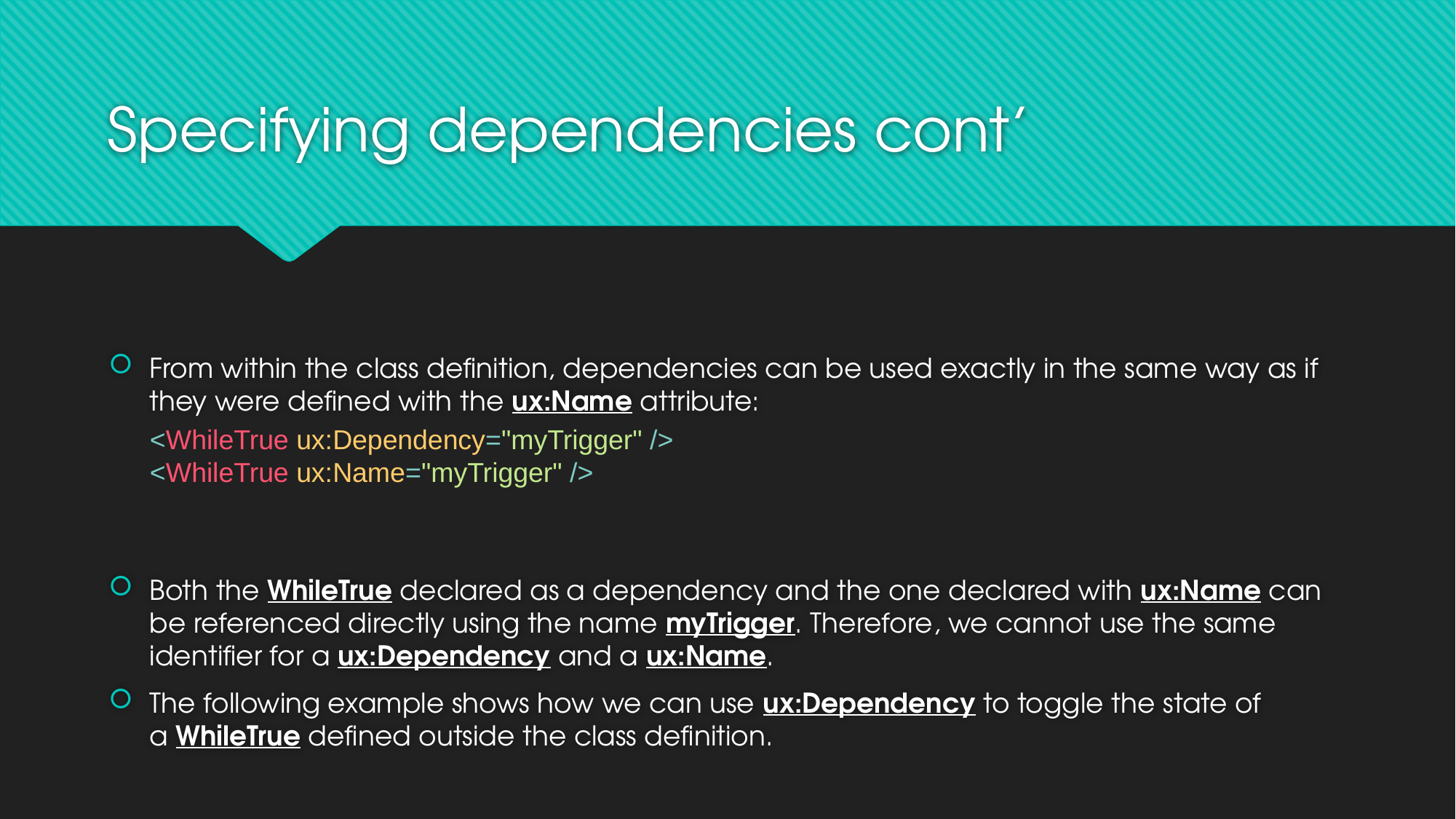

# Specifying dependencies cont’

From within the class definition, dependencies can be used exactly in the same way as if they were defined with the ux:Name attribute:

Both the WhileTrue declared as a dependency and the one declared with ux:Name can be referenced directly using the name myTrigger. Therefore, we cannot use the same identifier for a ux:Dependency and a ux:Name.
The following example shows how we can use ux:Dependency to toggle the state of a WhileTrue defined outside the class definition.

<WhileTrue ux:Dependency="myTrigger" />
<WhileTrue ux:Name="myTrigger" />